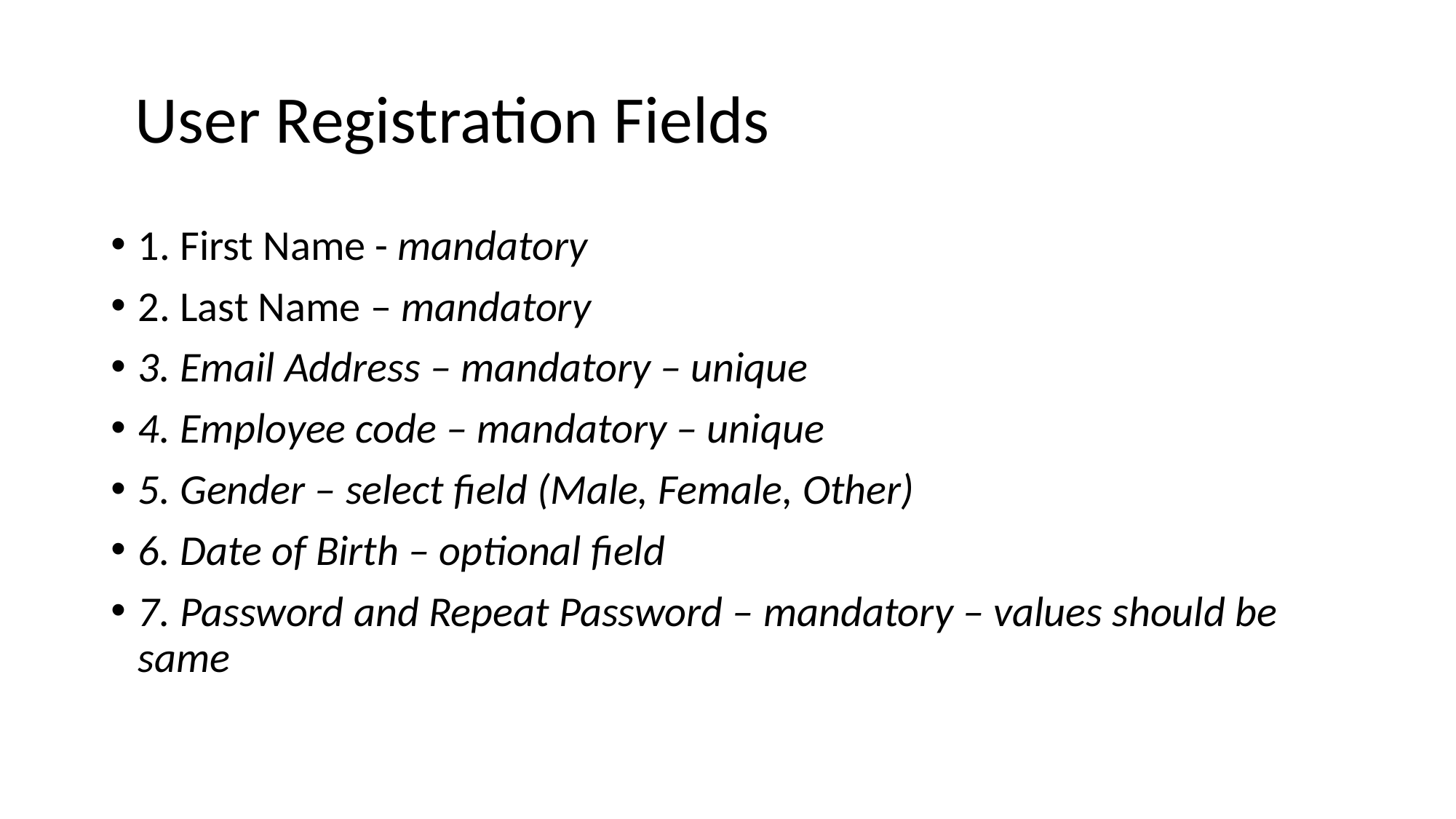

# User Registration Fields
1. First Name - mandatory
2. Last Name – mandatory
3. Email Address – mandatory – unique
4. Employee code – mandatory – unique
5. Gender – select field (Male, Female, Other)
6. Date of Birth – optional field
7. Password and Repeat Password – mandatory – values should be same